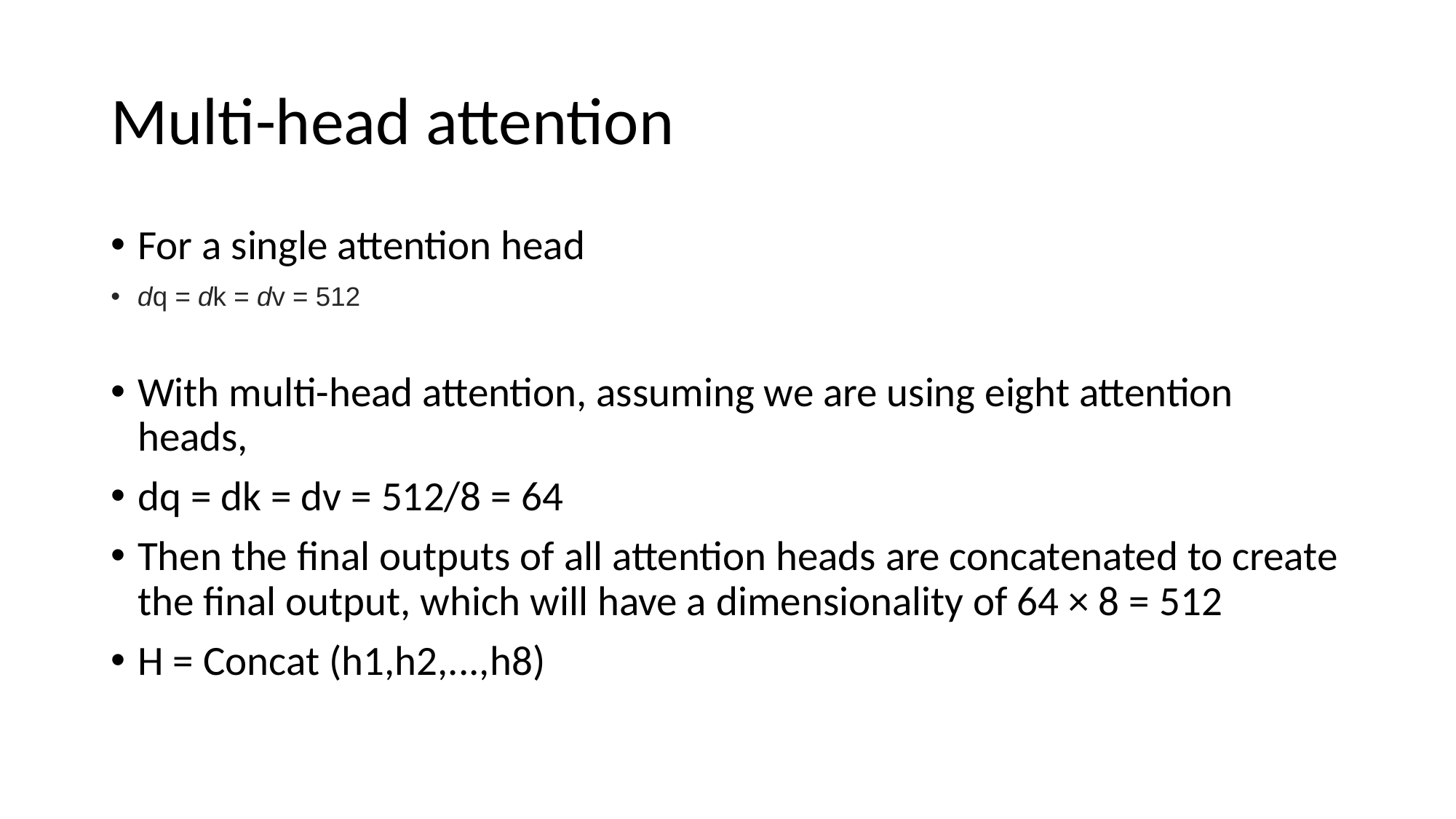

# Multi-head attention
For a single attention head
dq = dk = dv = 512

With multi-head attention, assuming we are using eight attention heads,
dq = dk = dv = 512/8 = 64
Then the final outputs of all attention heads are concatenated to create the final output, which will have a dimensionality of 64 × 8 = 512
H = Concat (h1,h2,...,h8)